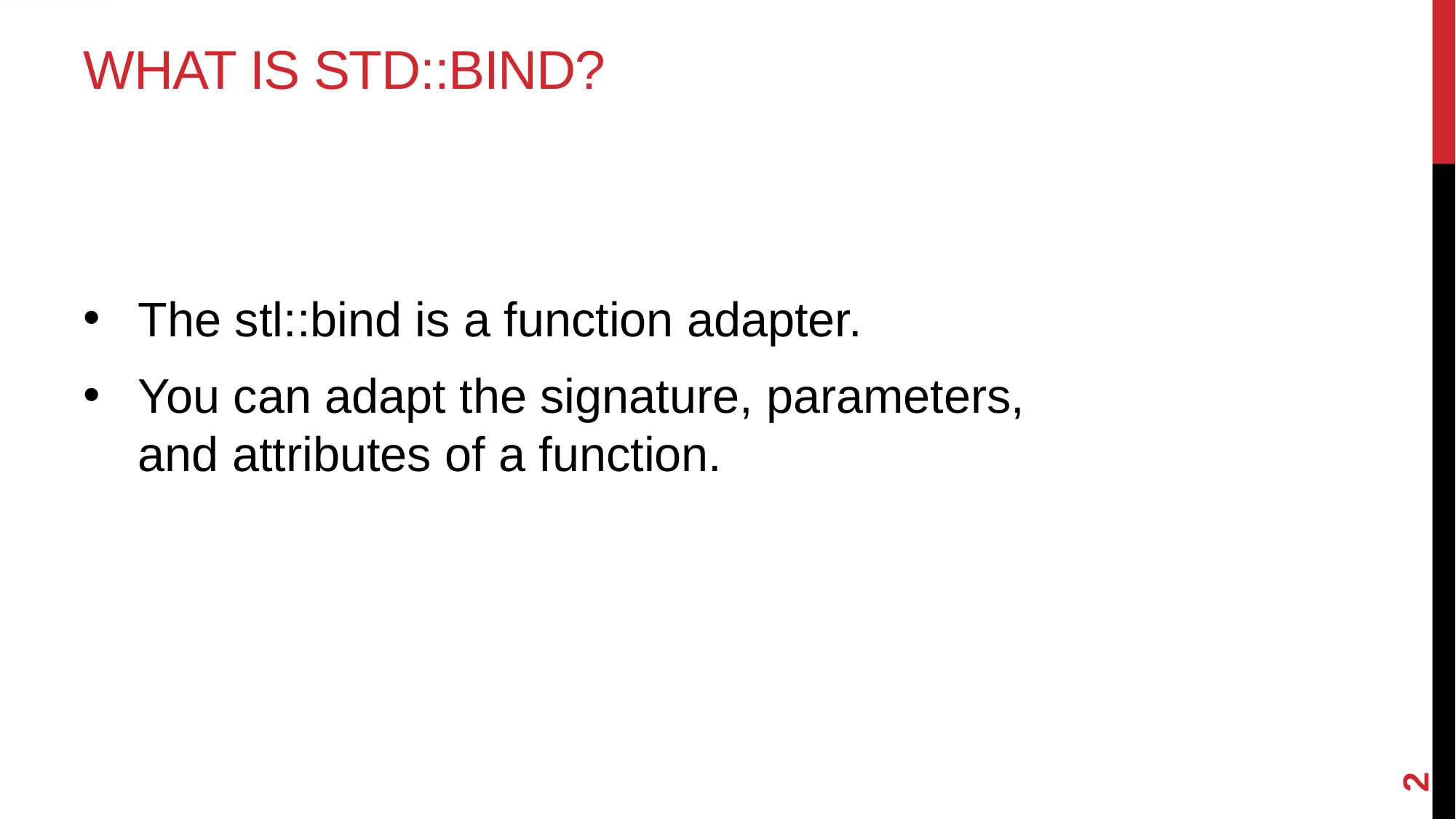

# What is std::bind?

The stl::bind is a function adapter.
You can adapt the signature, parameters, and attributes of a function.

2